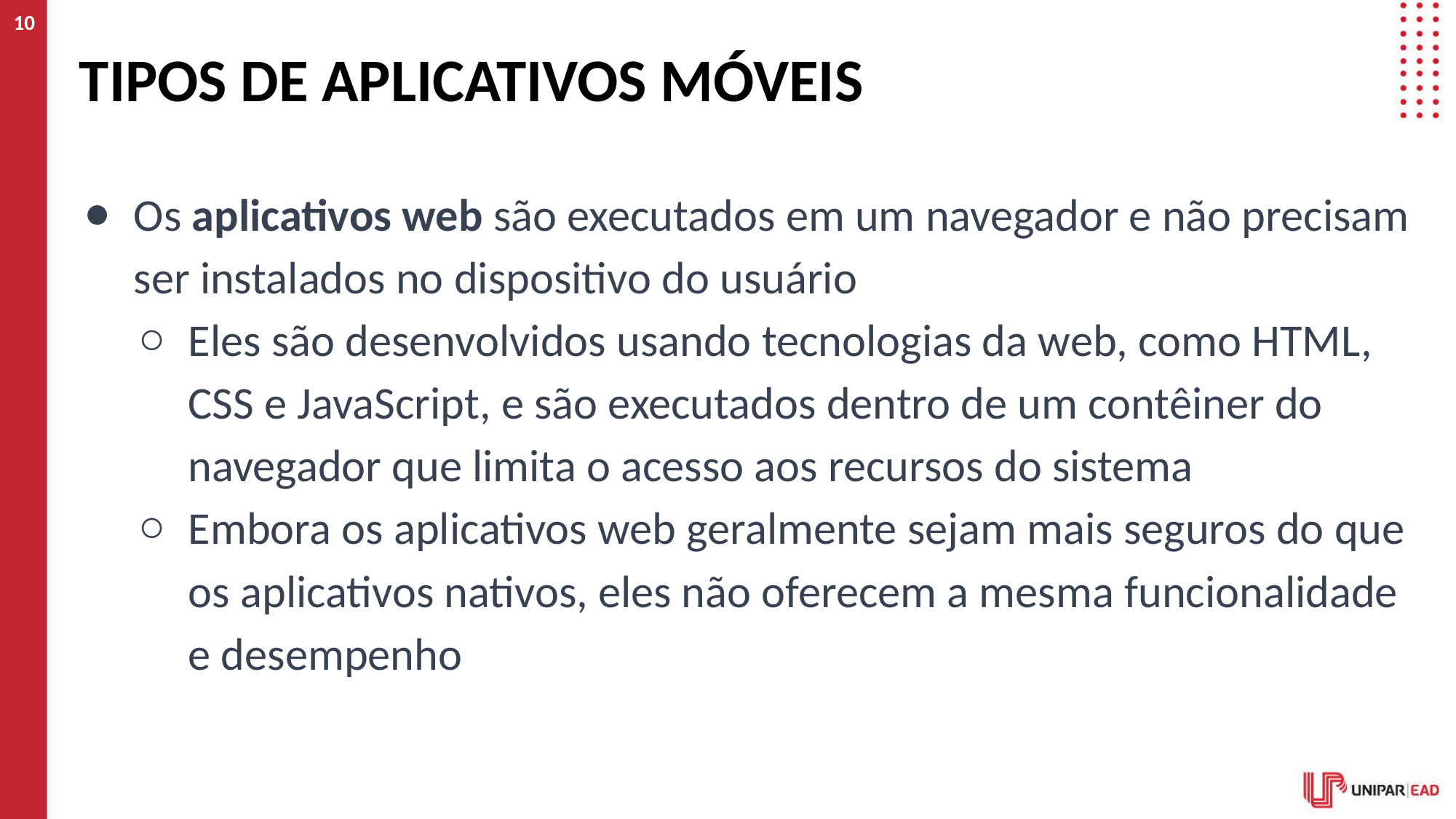

10
# TIPOS DE APLICATIVOS MÓVEIS

Os aplicativos web são executados em um navegador e não precisam ser instalados no dispositivo do usuário
Eles são desenvolvidos usando tecnologias da web, como HTML, CSS e JavaScript, e são executados dentro de um contêiner do navegador que limita o acesso aos recursos do sistema
Embora os aplicativos web geralmente sejam mais seguros do que os aplicativos nativos, eles não oferecem a mesma funcionalidade e desempenho